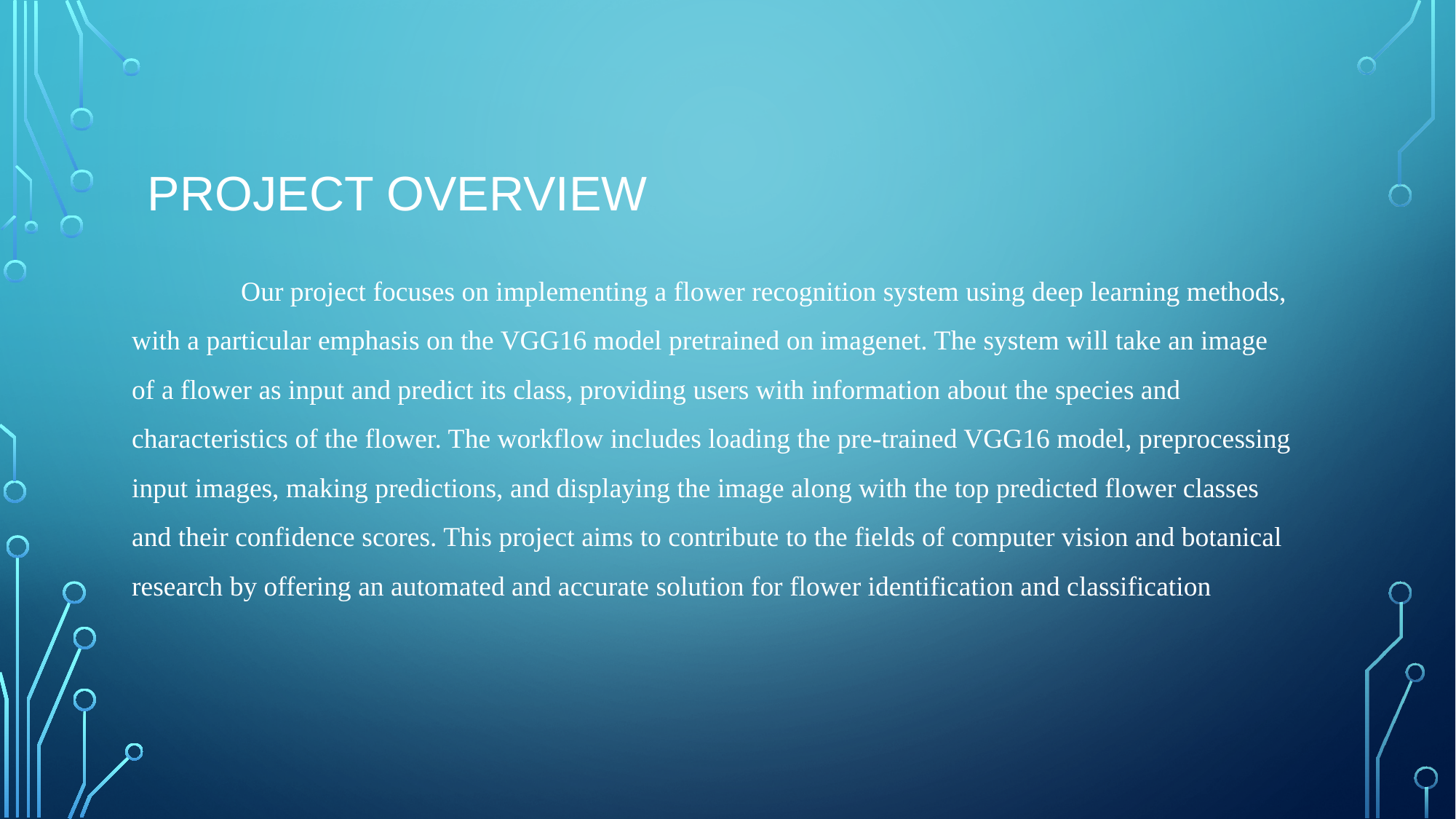

PROJECT OVERVIEW
# Our project focuses on implementing a flower recognition system using deep learning methods, with a particular emphasis on the VGG16 model pretrained on imagenet. The system will take an image of a flower as input and predict its class, providing users with information about the species and characteristics of the flower. The workflow includes loading the pre-trained VGG16 model, preprocessing input images, making predictions, and displaying the image along with the top predicted flower classes and their confidence scores. This project aims to contribute to the fields of computer vision and botanical research by offering an automated and accurate solution for flower identification and classification